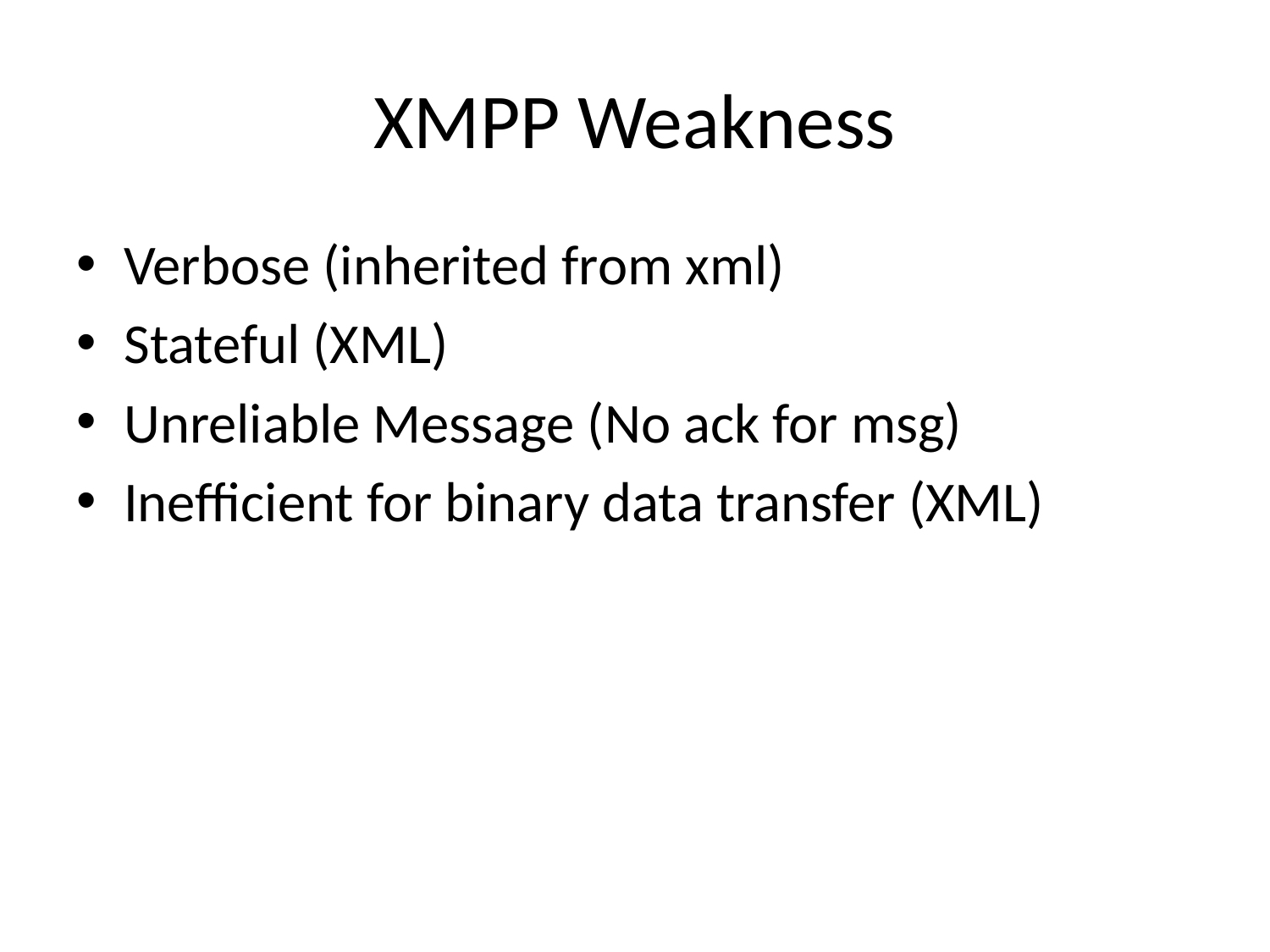

# XMPP Weakness
Verbose (inherited from xml)
Stateful (XML)
Unreliable Message (No ack for msg)
Inefficient for binary data transfer (XML)